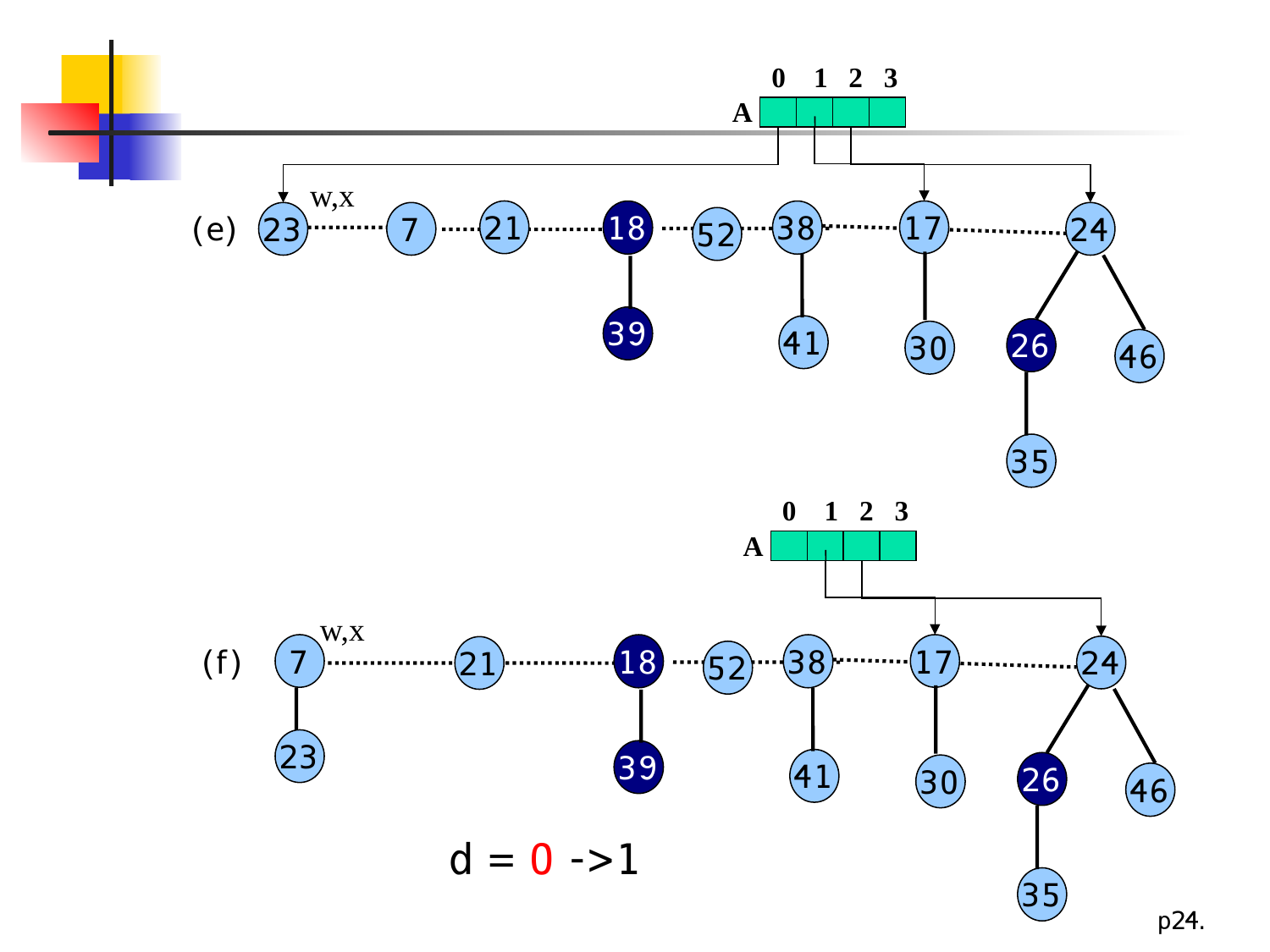

0    1   2   3
A

w,x
21
18

39
38

41
17

30
(e)
23
7
24
52

26
46

35
0    1   2   3
A

w,x
7
18

39
38

41
17

30
(f)
24
21
52

23
26
46

35
d = 0 ->1